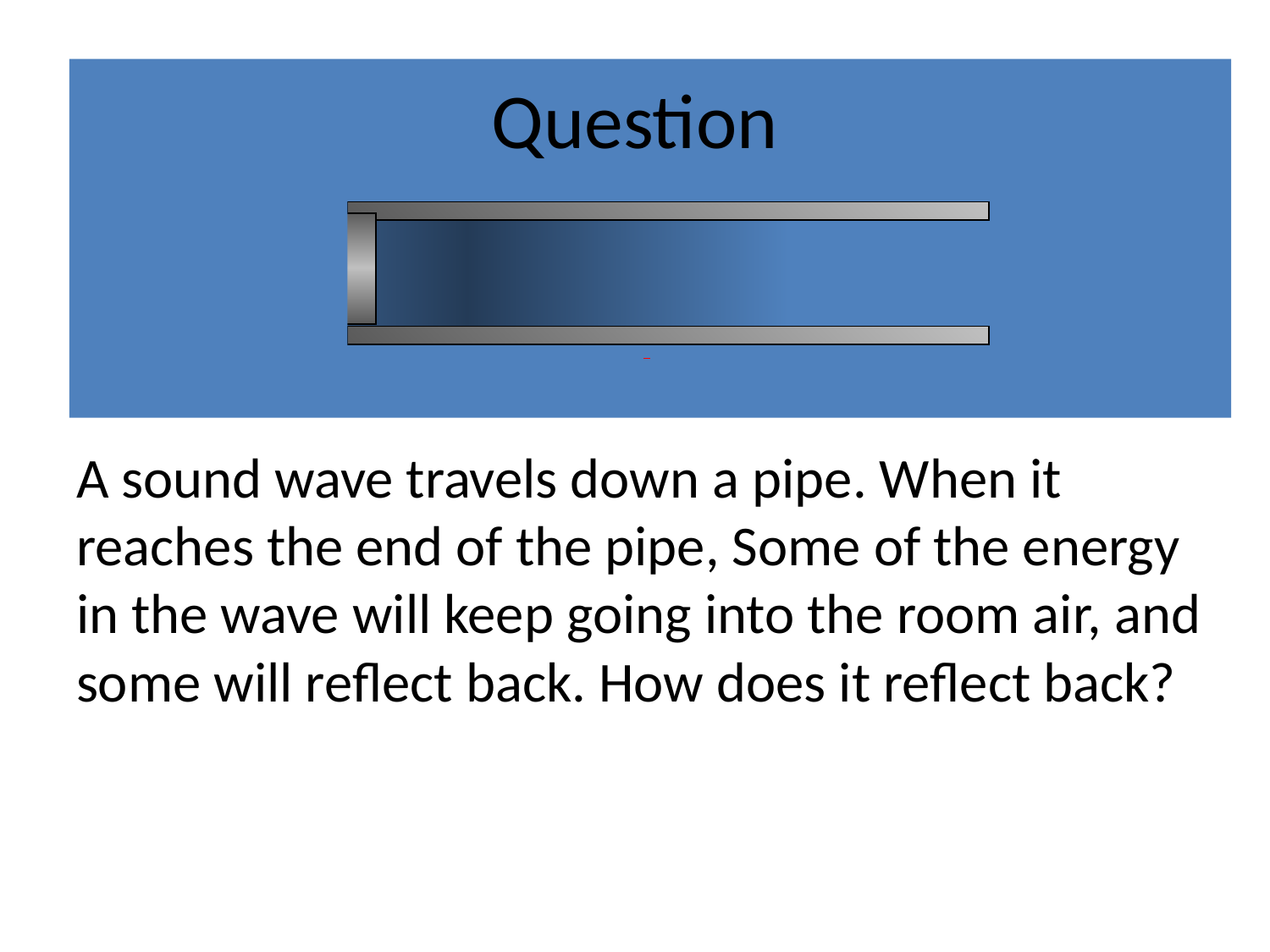

# Question

A sound wave travels down a pipe. When it reaches the end of the pipe, Some of the energy in the wave will keep going into the room air, and some will reflect back. How does it reflect back?